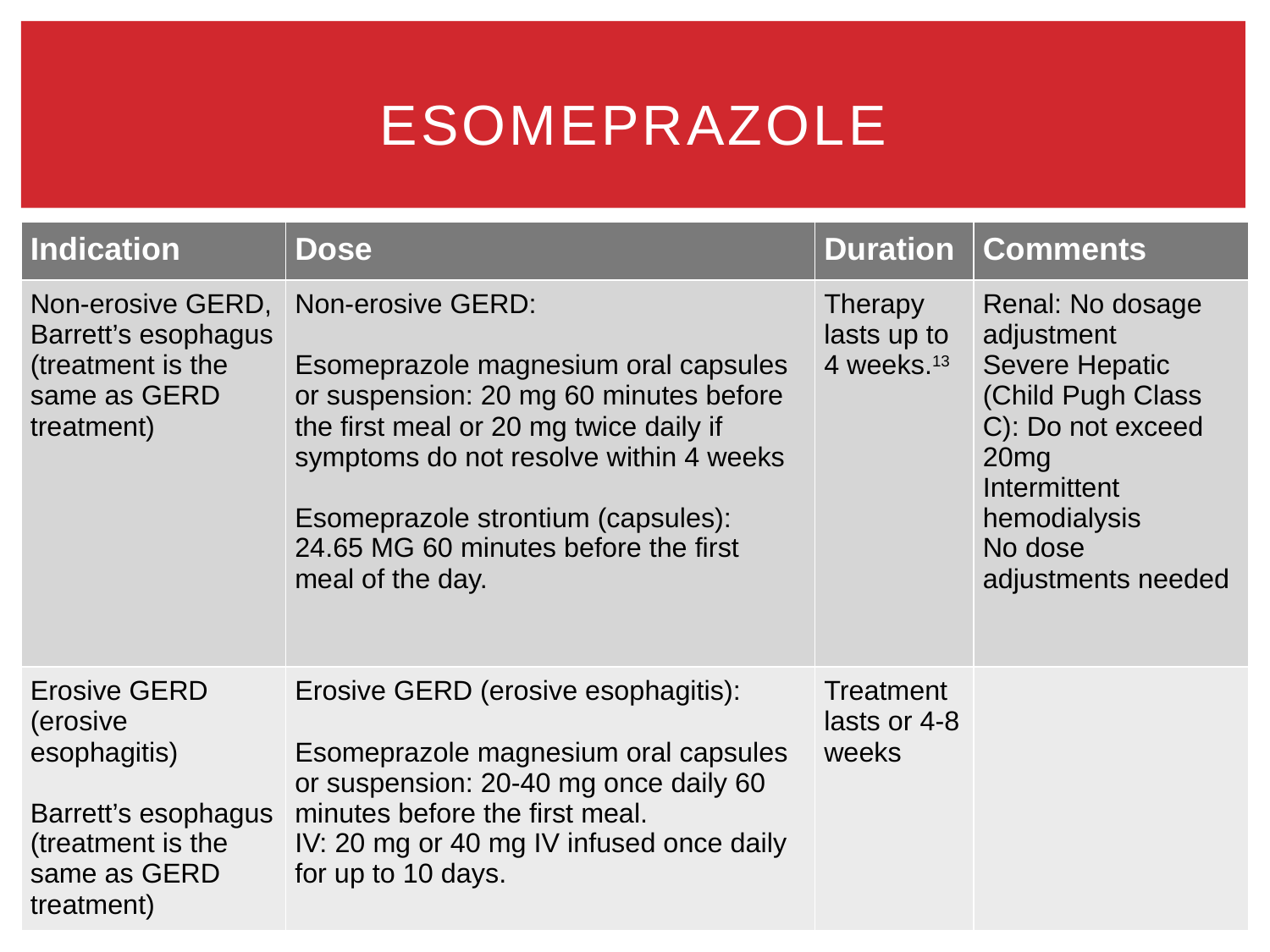

# Esomeprazole
| Indication | Dose | Duration | Comments |
| --- | --- | --- | --- |
| Non-erosive GERD, Barrett’s esophagus (treatment is the same as GERD treatment) | Non-erosive GERD: Esomeprazole magnesium oral capsules or suspension: 20 mg 60 minutes before the first meal or 20 mg twice daily if symptoms do not resolve within 4 weeks Esomeprazole strontium (capsules): 24.65 MG 60 minutes before the first meal of the day. | Therapy lasts up to 4 weeks.13 | Renal: No dosage adjustment Severe Hepatic (Child Pugh Class C): Do not exceed 20mg Intermittent hemodialysis No dose adjustments needed |
| Erosive GERD (erosive esophagitis) Barrett’s esophagus (treatment is the same as GERD treatment) | Erosive GERD (erosive esophagitis): Esomeprazole magnesium oral capsules or suspension: 20-40 mg once daily 60 minutes before the first meal. IV: 20 mg or 40 mg IV infused once daily for up to 10 days. | Treatment lasts or 4-8 weeks |  |